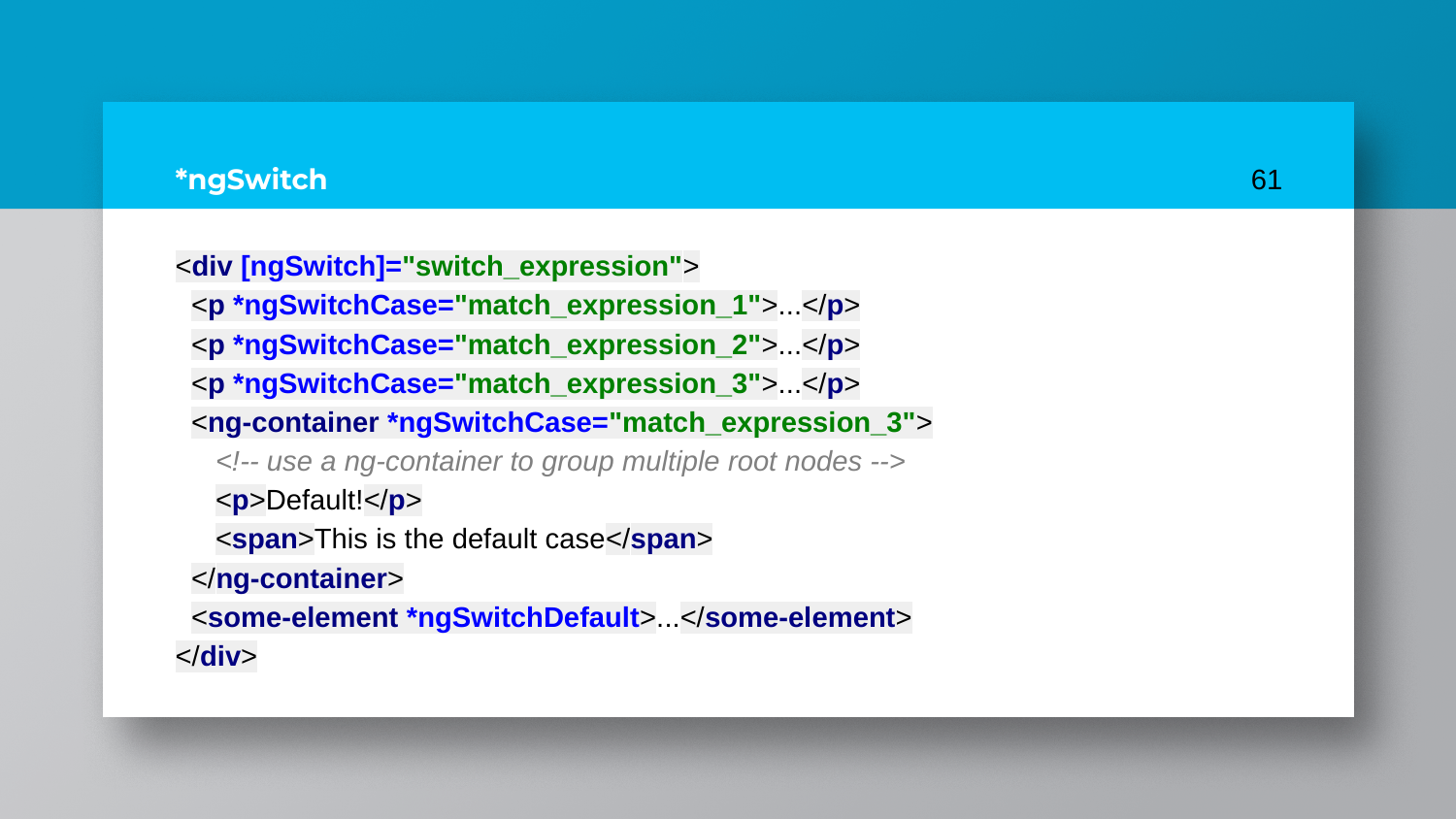

# *ngSwitch
61
<div [ngSwitch]="switch_expression">
  <p *ngSwitchCase="match_expression_1">...</p>
  <p *ngSwitchCase="match_expression_2">...</p>
  <p *ngSwitchCase="match_expression_3">...</p>
  <ng-container *ngSwitchCase="match_expression_3">
     <!-- use a ng-container to group multiple root nodes -->
     <p>Default!</p>
     <span>This is the default case</span>
  </ng-container>
  <some-element *ngSwitchDefault>...</some-element>
</div>